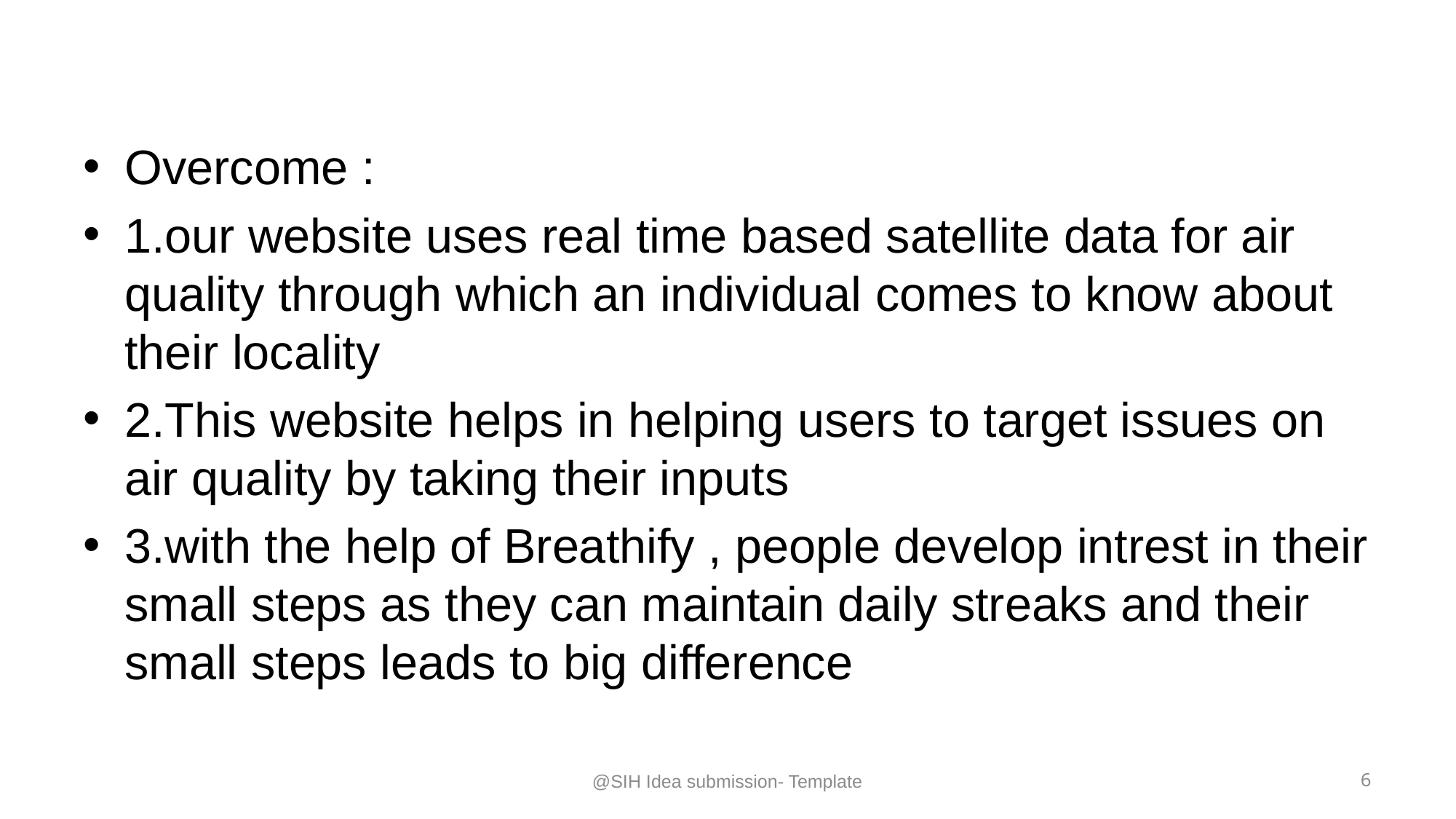

Overcome :
1.our website uses real time based satellite data for air quality through which an individual comes to know about their locality
2.This website helps in helping users to target issues on air quality by taking their inputs
3.with the help of Breathify , people develop intrest in their small steps as they can maintain daily streaks and their small steps leads to big difference
@SIH Idea submission- Template
6